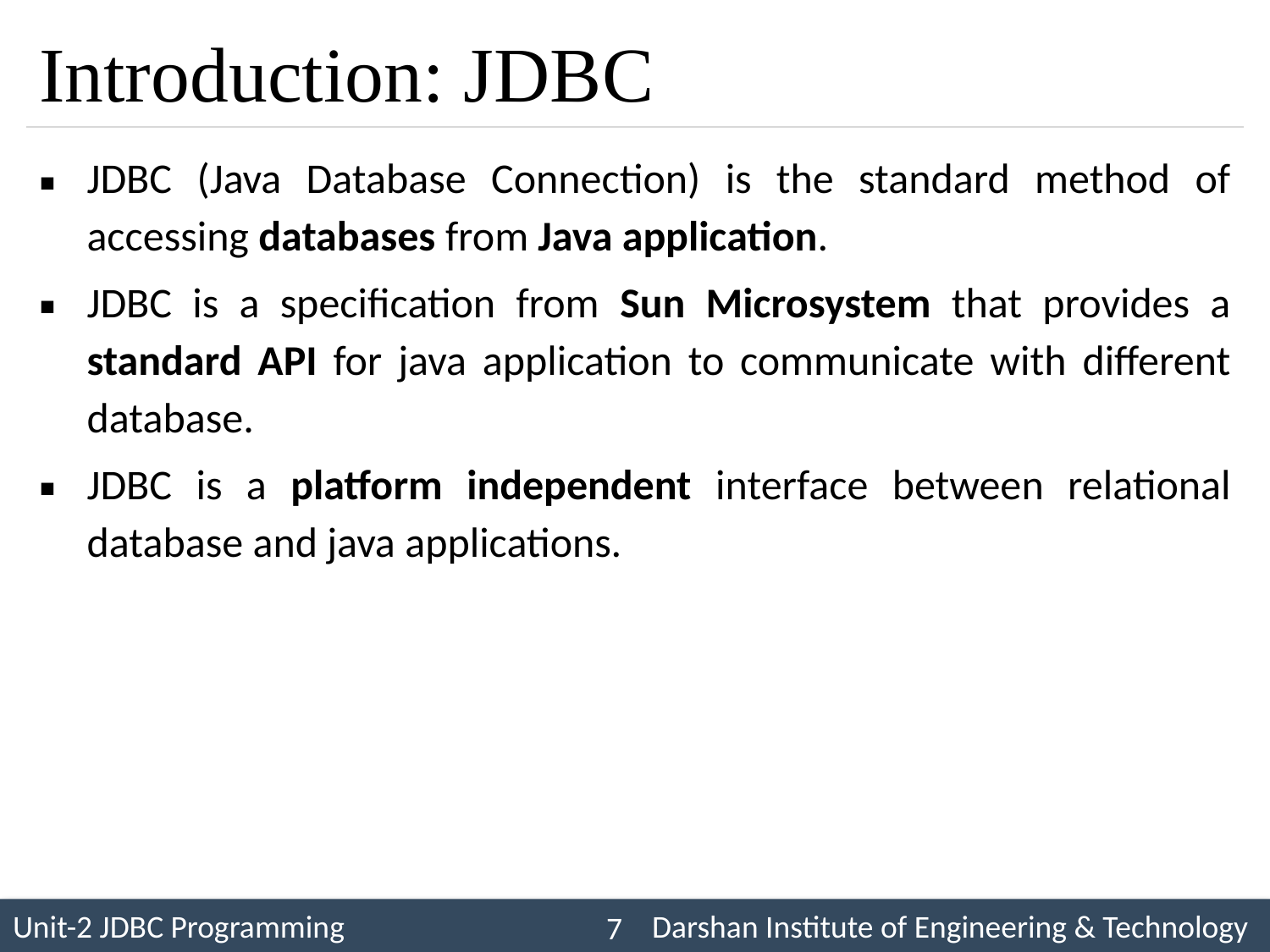

# Introduction: JDBC
JDBC (Java Database Connection) is the standard method of accessing databases from Java application.
JDBC is a specification from Sun Microsystem that provides a standard API for java application to communicate with different database.
JDBC is a platform independent interface between relational database and java applications.
7